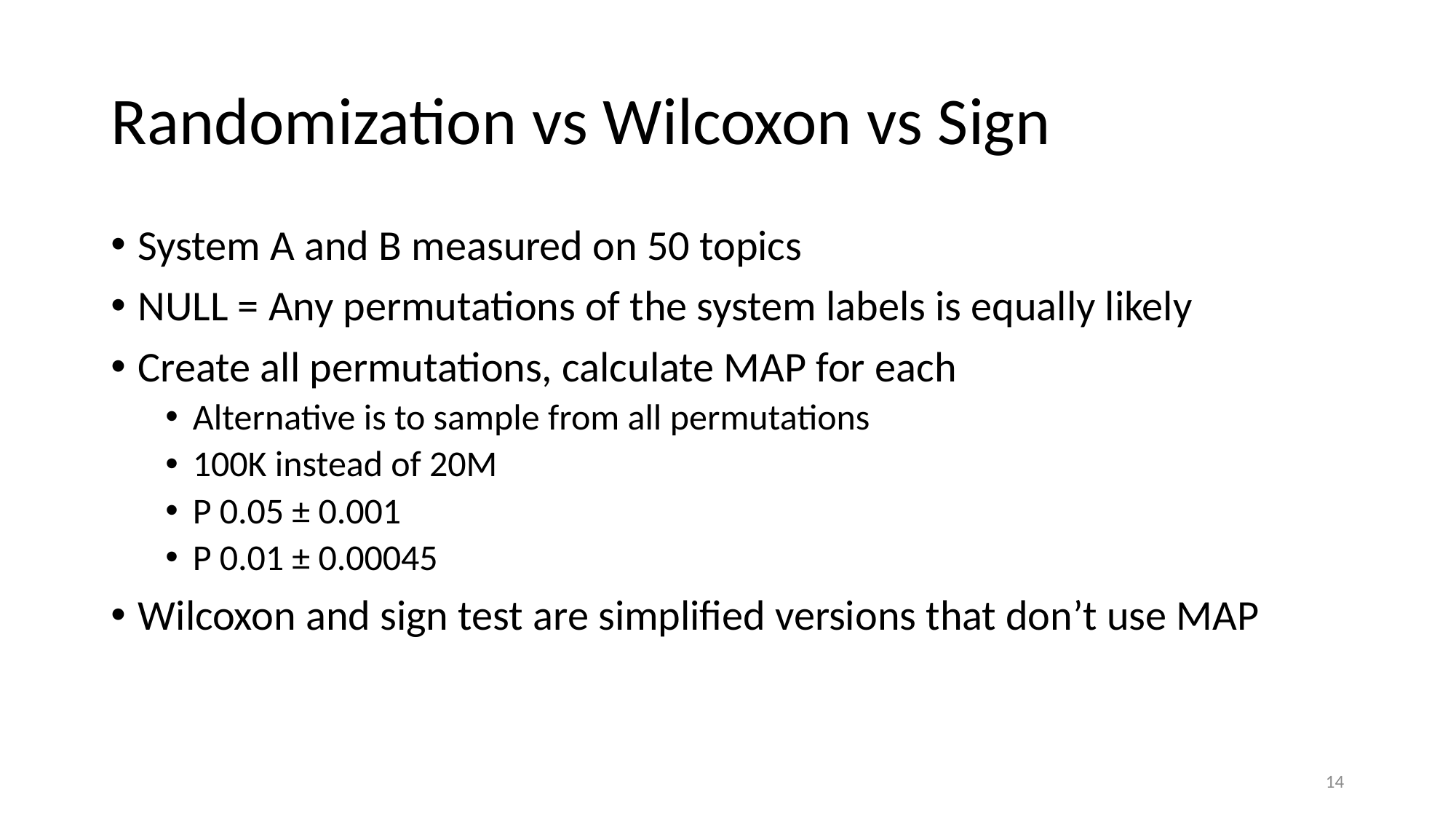

# Randomization vs Wilcoxon vs Sign
System A and B measured on 50 topics
NULL = Any permutations of the system labels is equally likely
Create all permutations, calculate MAP for each
Alternative is to sample from all permutations
100K instead of 20M
P 0.05 ± 0.001
P 0.01 ± 0.00045
Wilcoxon and sign test are simplified versions that don’t use MAP

14